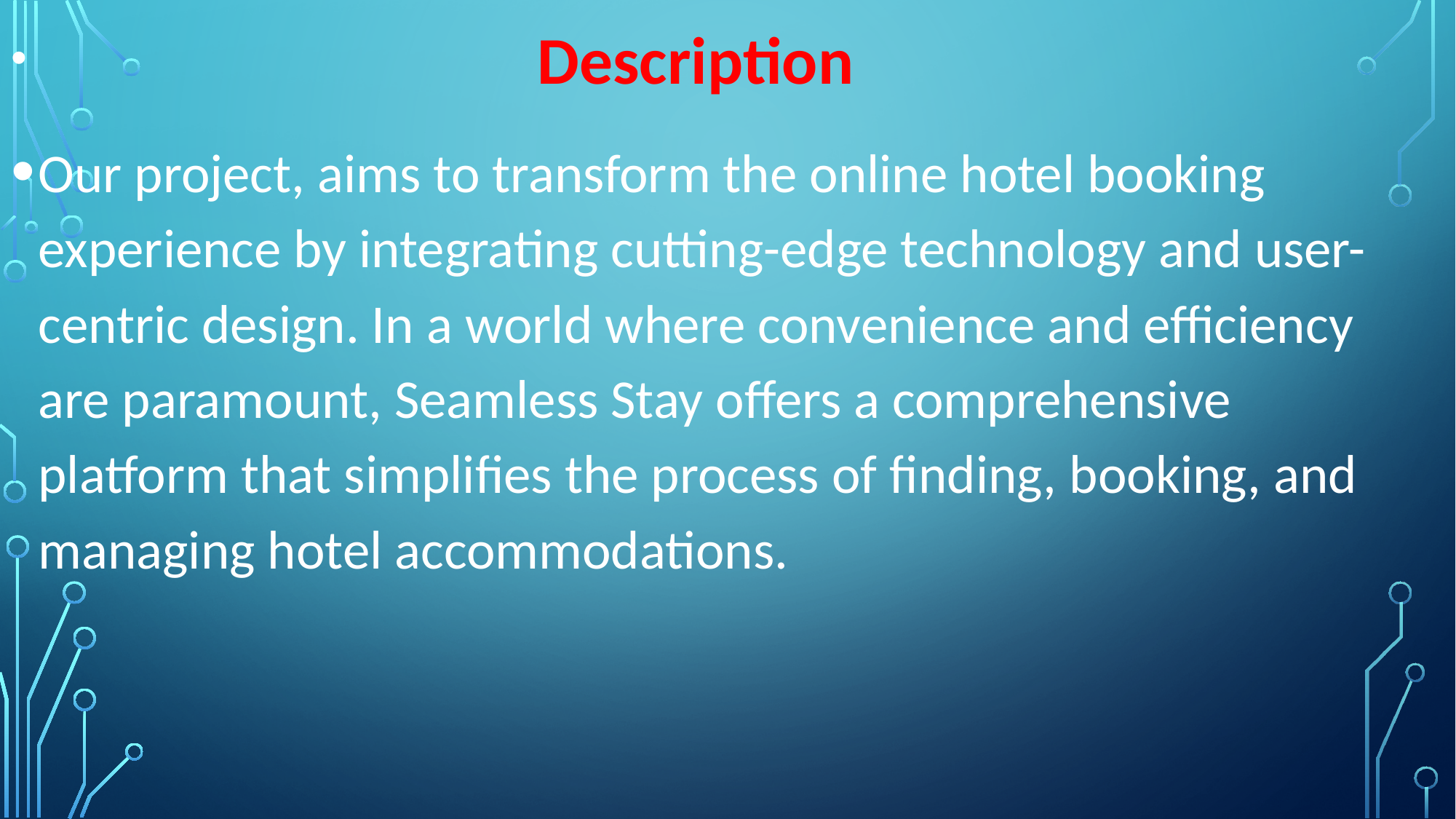

Description
Our project, aims to transform the online hotel booking experience by integrating cutting-edge technology and user-centric design. In a world where convenience and efficiency are paramount, Seamless Stay offers a comprehensive platform that simplifies the process of finding, booking, and managing hotel accommodations.